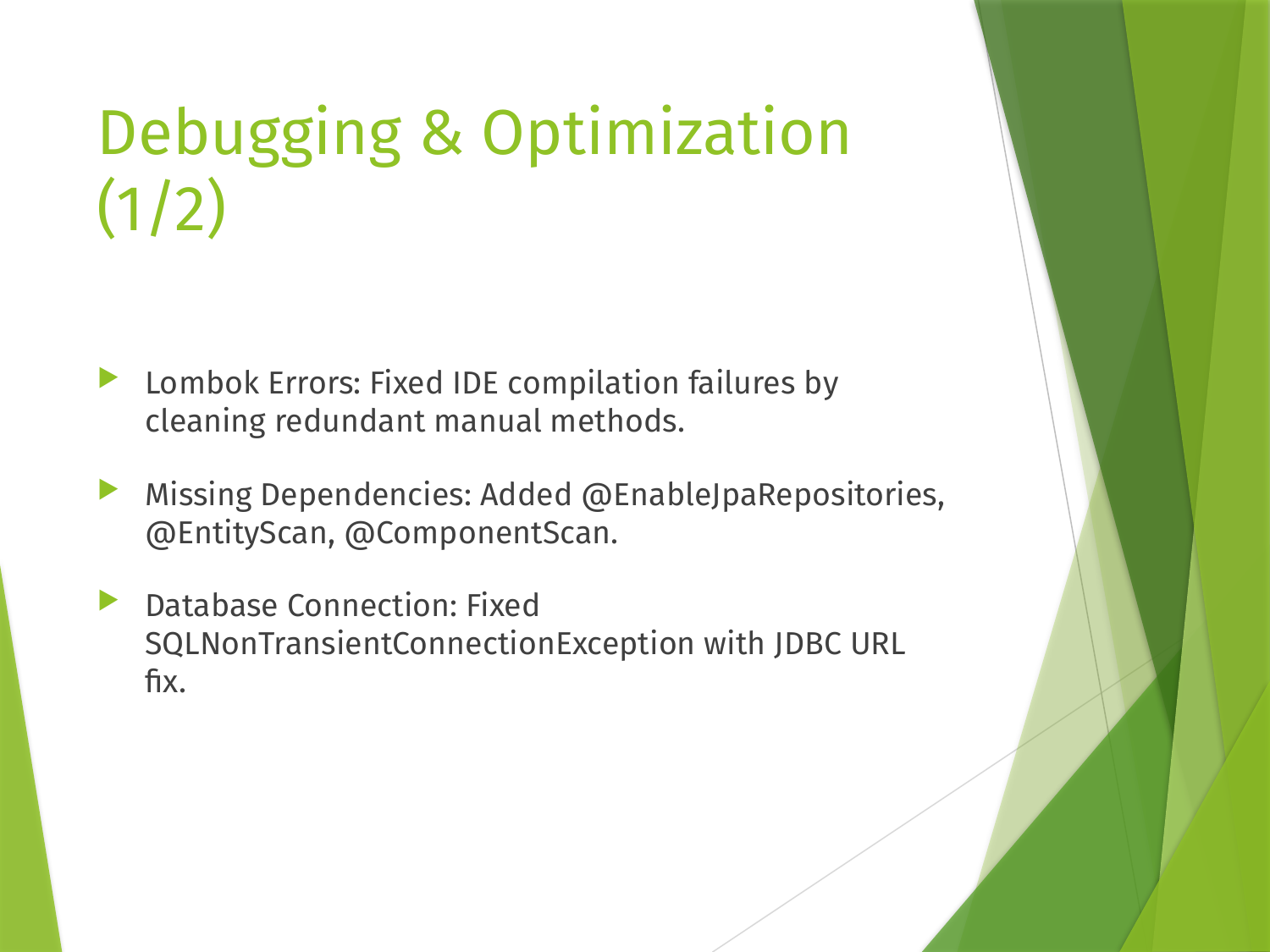

# Debugging & Optimization (1/2)

Lombok Errors: Fixed IDE compilation failures by cleaning redundant manual methods.
Missing Dependencies: Added @EnableJpaRepositories, @EntityScan, @ComponentScan.
Database Connection: Fixed SQLNonTransientConnectionException with JDBC URL fix.